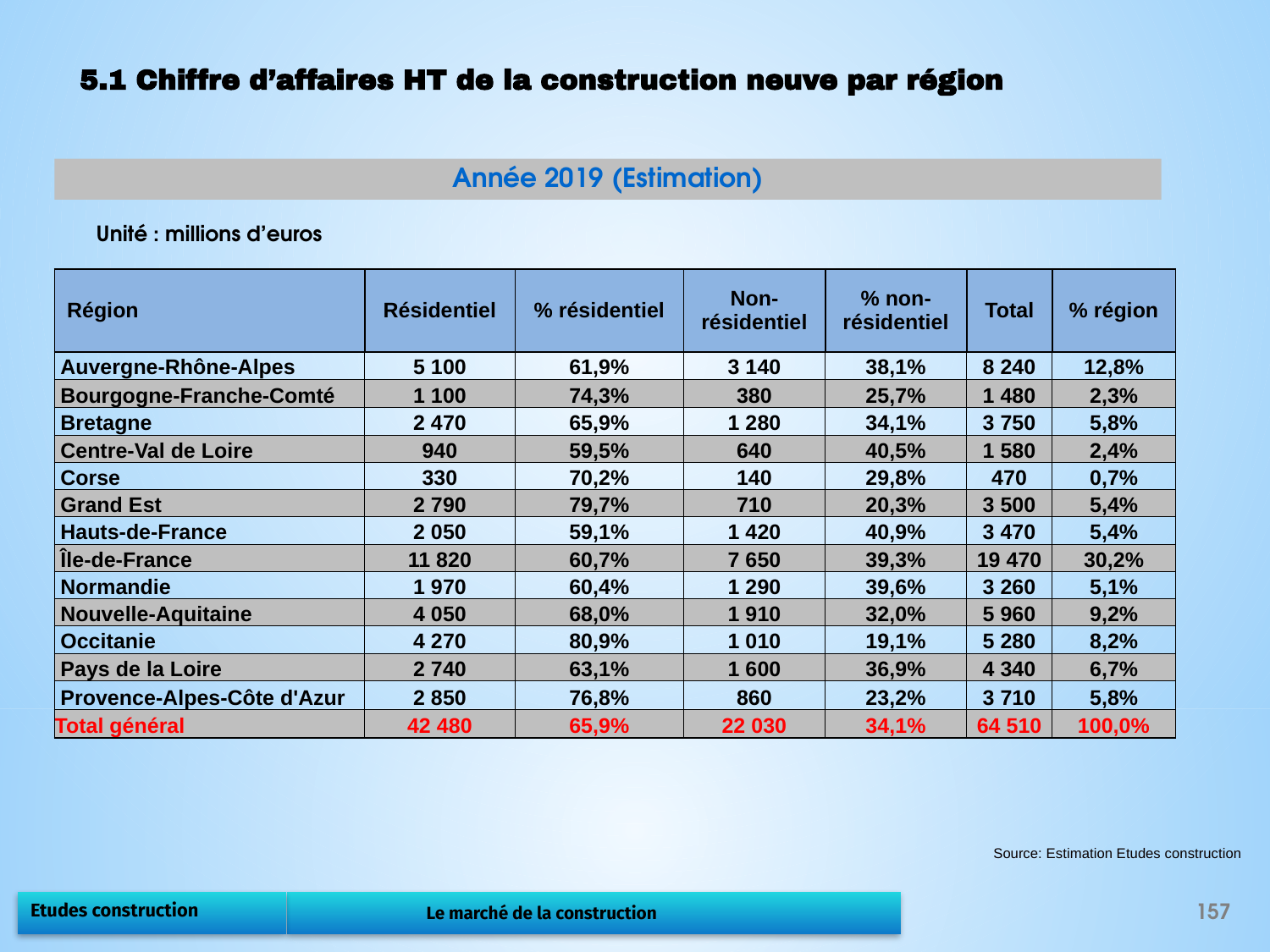

5.1 Chiffre d’affaires HT de la construction neuve par région
Année 2019 (Estimation)
Unité : millions d’euros
| Région | Résidentiel | % résidentiel | Non-résidentiel | % non-résidentiel | Total | % région |
| --- | --- | --- | --- | --- | --- | --- |
| Auvergne-Rhône-Alpes | 5 100 | 61,9% | 3 140 | 38,1% | 8 240 | 12,8% |
| Bourgogne-Franche-Comté | 1 100 | 74,3% | 380 | 25,7% | 1 480 | 2,3% |
| Bretagne | 2 470 | 65,9% | 1 280 | 34,1% | 3 750 | 5,8% |
| Centre-Val de Loire | 940 | 59,5% | 640 | 40,5% | 1 580 | 2,4% |
| Corse | 330 | 70,2% | 140 | 29,8% | 470 | 0,7% |
| Grand Est | 2 790 | 79,7% | 710 | 20,3% | 3 500 | 5,4% |
| Hauts-de-France | 2 050 | 59,1% | 1 420 | 40,9% | 3 470 | 5,4% |
| Île-de-France | 11 820 | 60,7% | 7 650 | 39,3% | 19 470 | 30,2% |
| Normandie | 1 970 | 60,4% | 1 290 | 39,6% | 3 260 | 5,1% |
| Nouvelle-Aquitaine | 4 050 | 68,0% | 1 910 | 32,0% | 5 960 | 9,2% |
| Occitanie | 4 270 | 80,9% | 1 010 | 19,1% | 5 280 | 8,2% |
| Pays de la Loire | 2 740 | 63,1% | 1 600 | 36,9% | 4 340 | 6,7% |
| Provence-Alpes-Côte d'Azur | 2 850 | 76,8% | 860 | 23,2% | 3 710 | 5,8% |
| Total général | 42 480 | 65,9% | 22 030 | 34,1% | 64 510 | 100,0% |
Source: Estimation Etudes construction
157